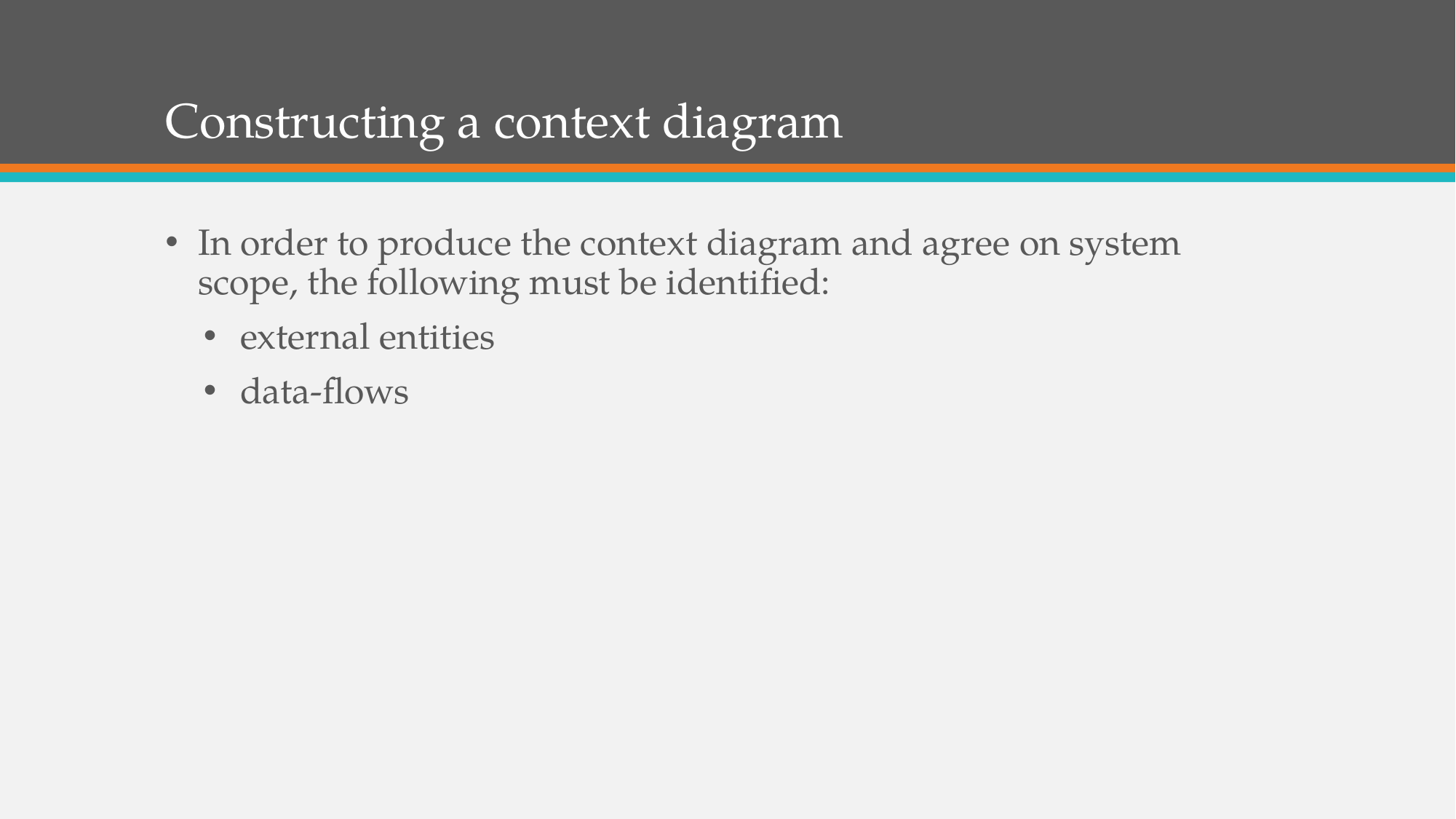

# Constructing a context diagram
In order to produce the context diagram and agree on system scope, the following must be identified:
 external entities
 data-flows